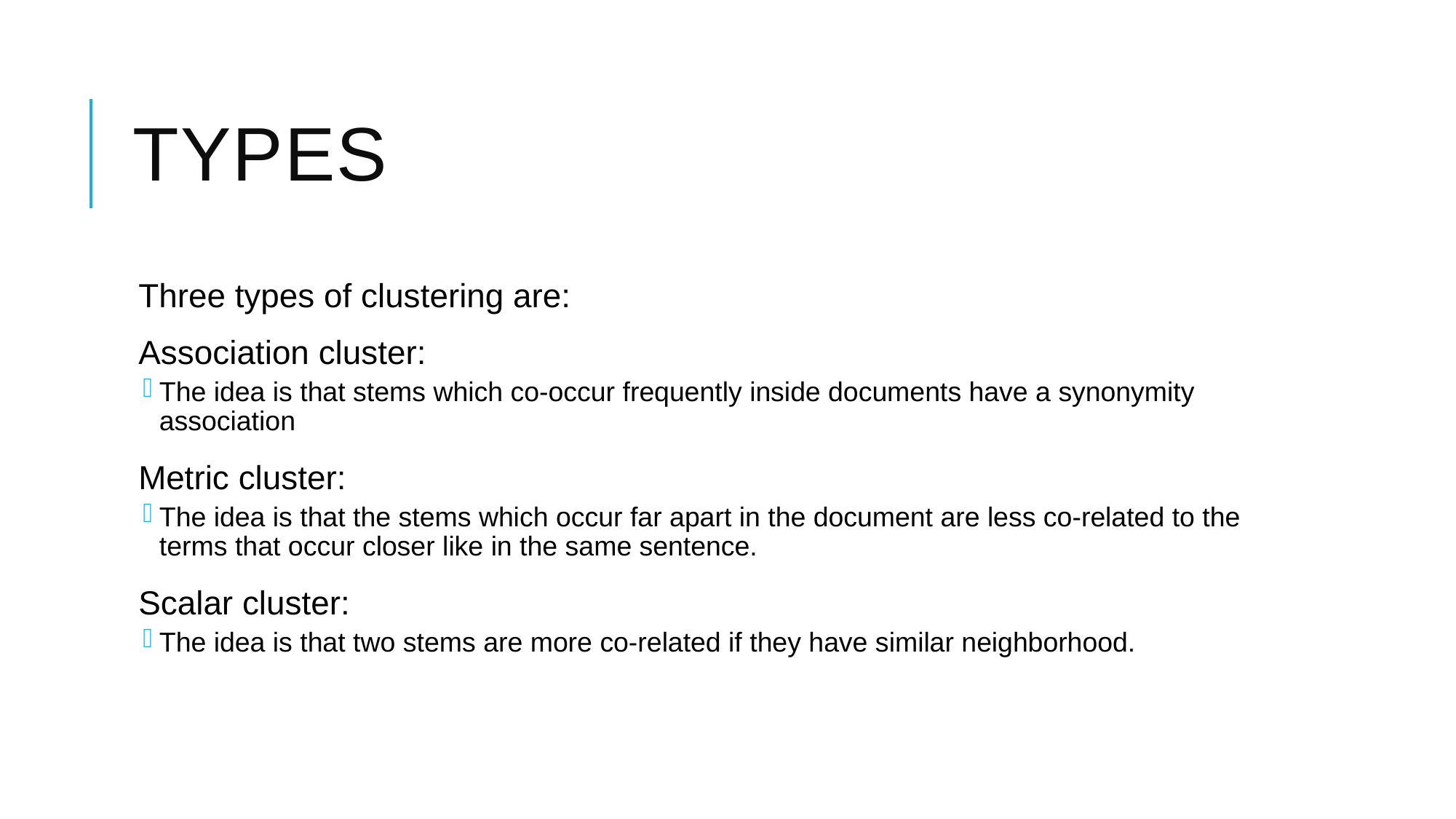

# types
Three types of clustering are:
Association cluster:
The idea is that stems which co-occur frequently inside documents have a synonymity association
Metric cluster:
The idea is that the stems which occur far apart in the document are less co-related to the terms that occur closer like in the same sentence.
Scalar cluster:
The idea is that two stems are more co-related if they have similar neighborhood.